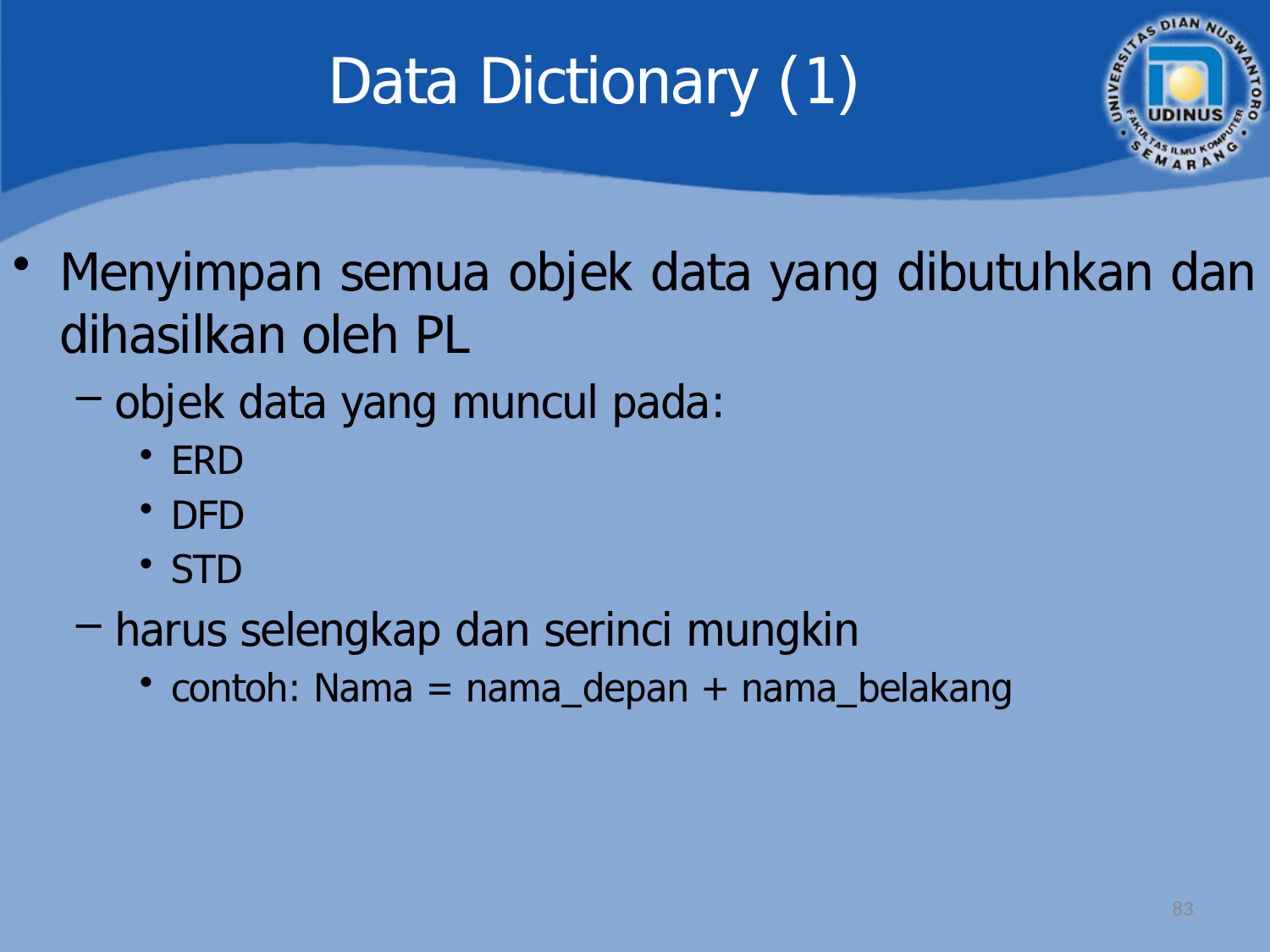

Data Dictionary (1)
Menyimpan semua objek data yang dibutuhkan dan dihasilkan oleh PL
objek data yang muncul pada:
ERD
DFD
STD
harus selengkap dan serinci mungkin
contoh: Nama = nama_depan + nama_belakang
83